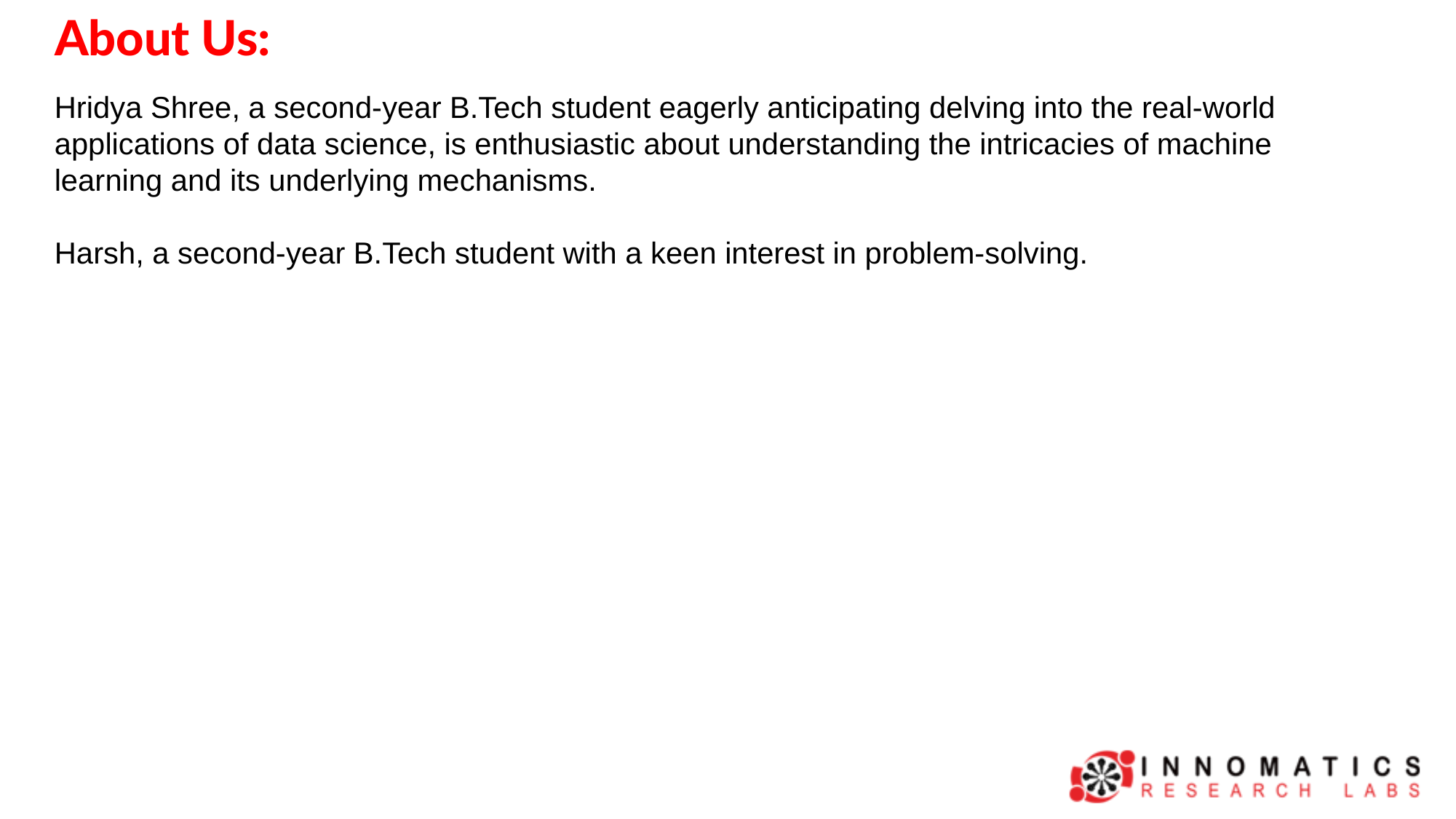

About Us:

Hridya Shree, a second-year B.Tech student eagerly anticipating delving into the real-world applications of data science, is enthusiastic about understanding the intricacies of machine learning and its underlying mechanisms.

Harsh, a second-year B.Tech student with a keen interest in problem-solving.